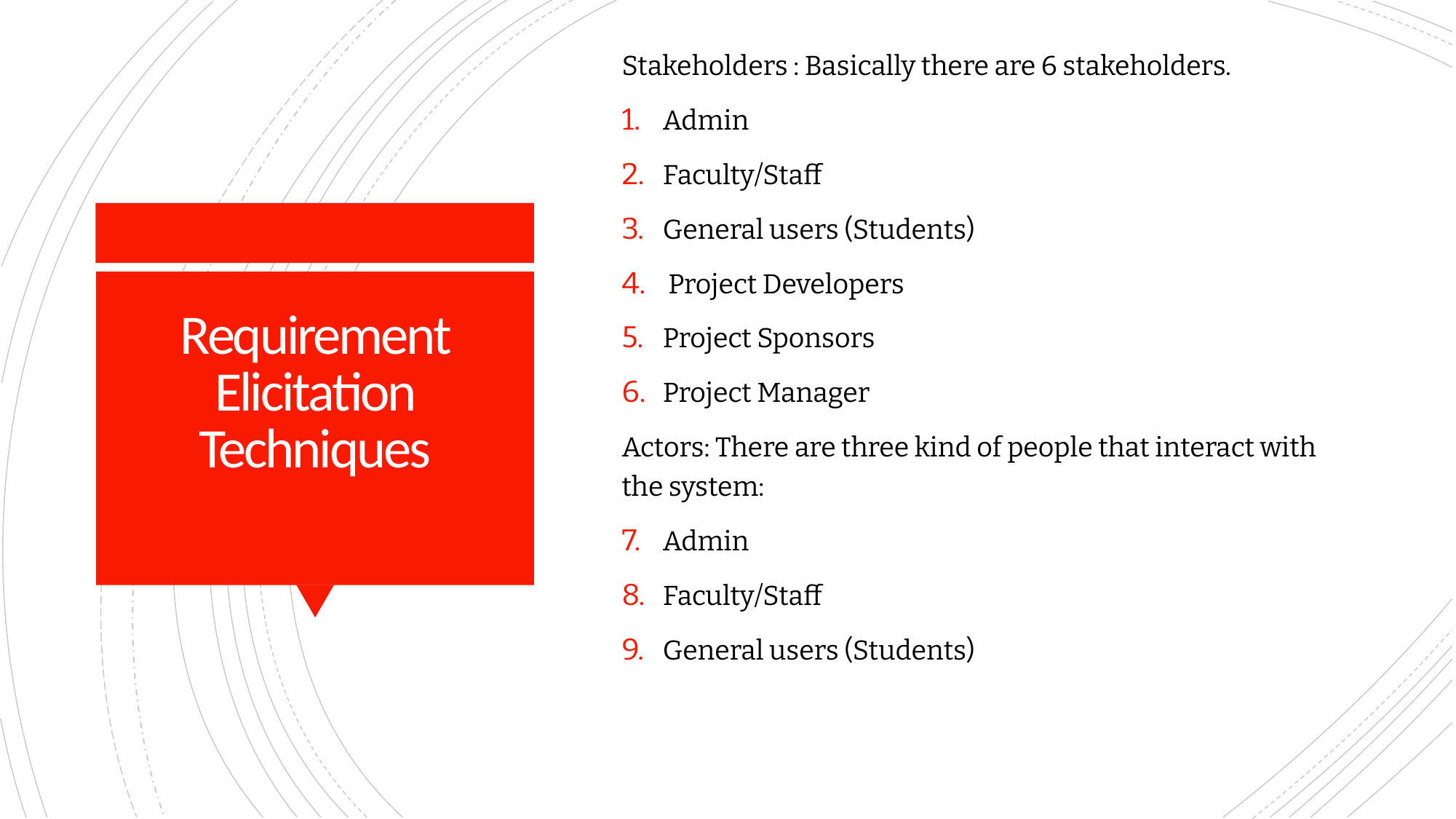

Stakeholders : Basically there are 6 stakeholders.
Admin
Faculty/Staff
General users (Students)
 Project Developers
Project Sponsors
Project Manager
Actors: There are three kind of people that interact with the system:
Admin
Faculty/Staff
General users (Students)

# Requirement Elicitation Techniques